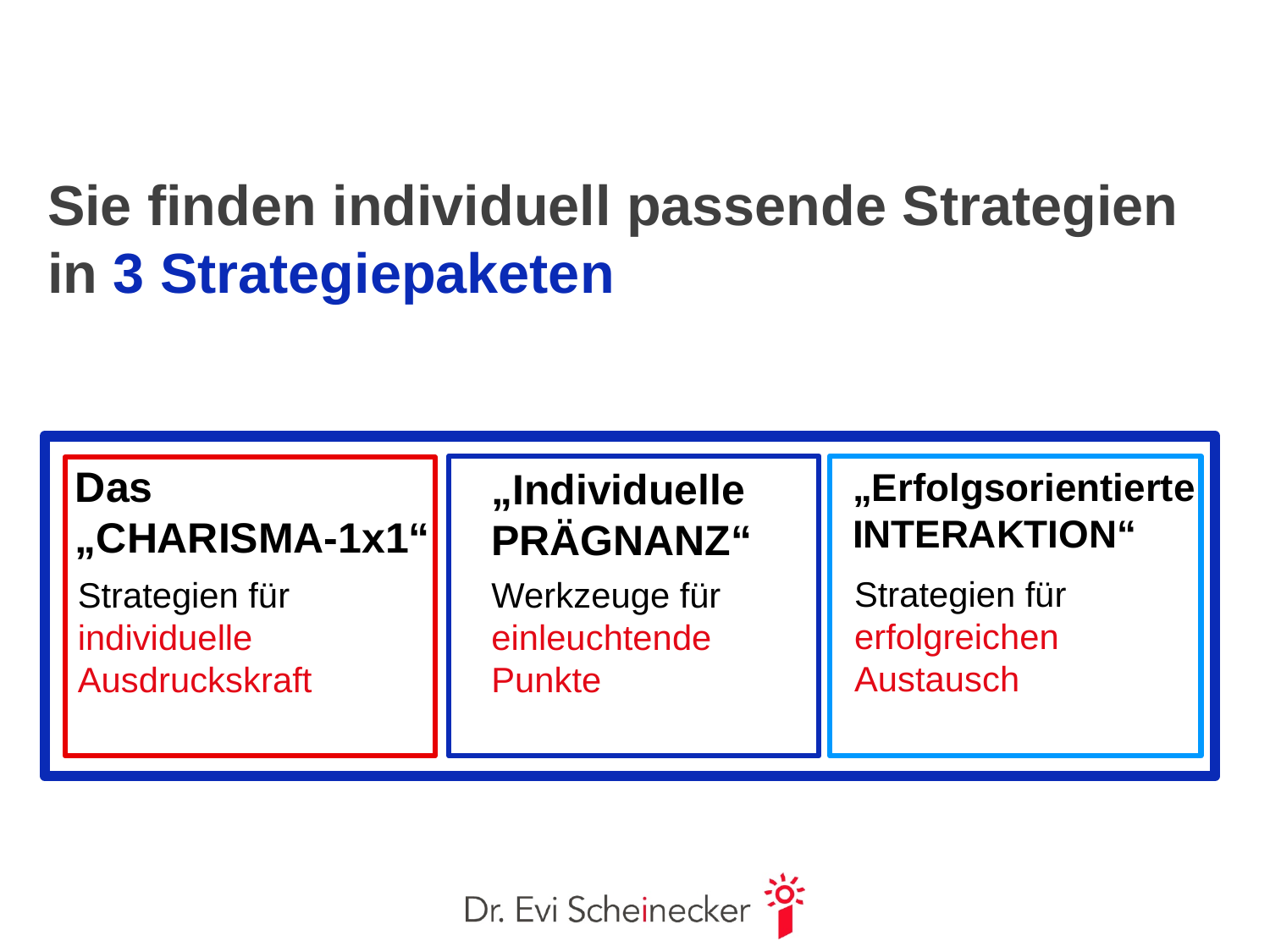

Sie finden individuell passende Strategien
in 3 Strategiepaketen

Das
„CHARISMA-1x1“
Strategien für
individuelle Ausdruckskraft

„Individuelle PRÄGNANZ“
Werkzeuge für einleuchtende Punkte

    „Erfolgsorientierte
    INTERAKTION“

Strategien für
erfolgreichen
Austausch